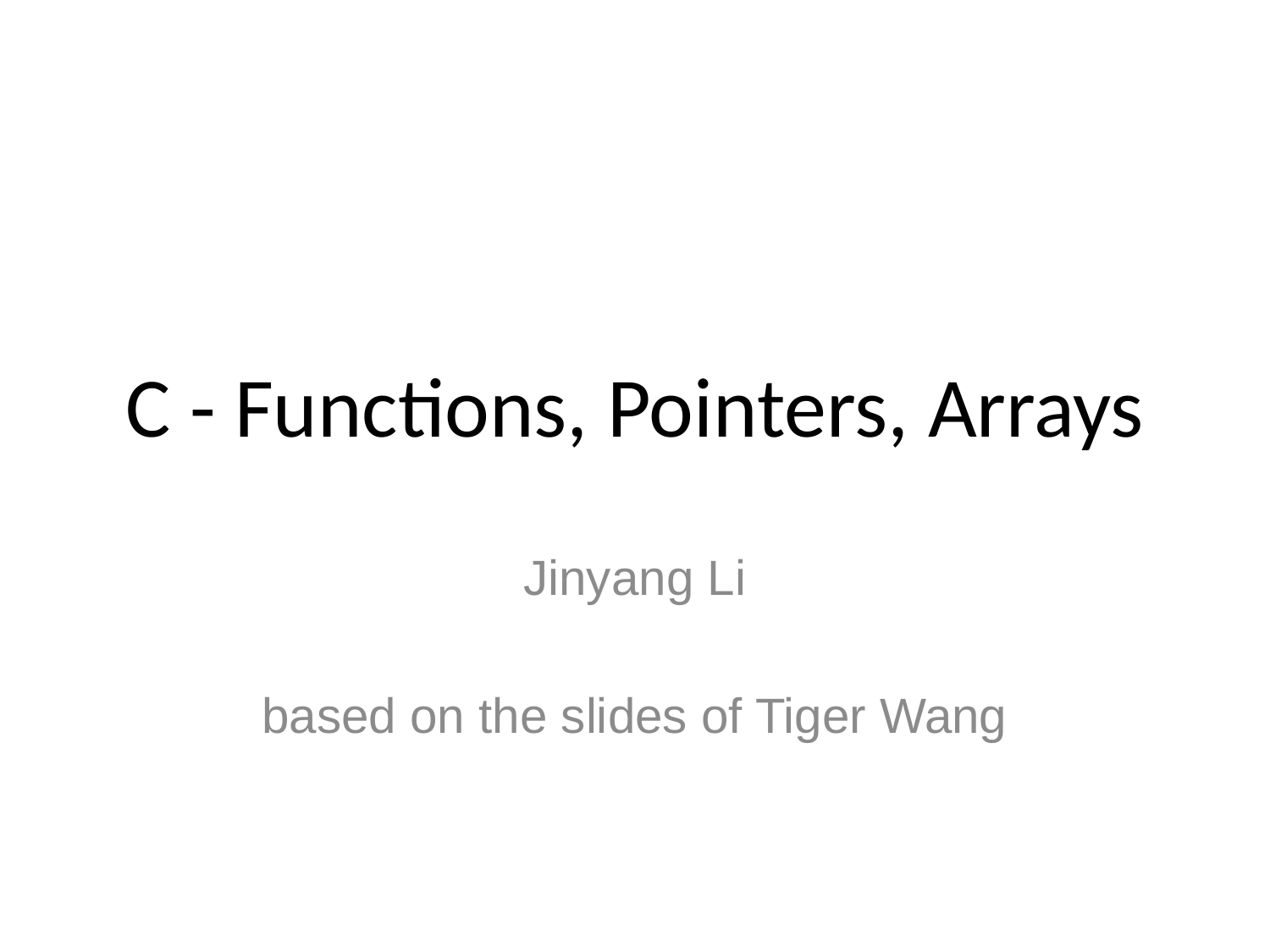

# C - Functions, Pointers, Arrays
Jinyang Li

based on the slides of Tiger Wang